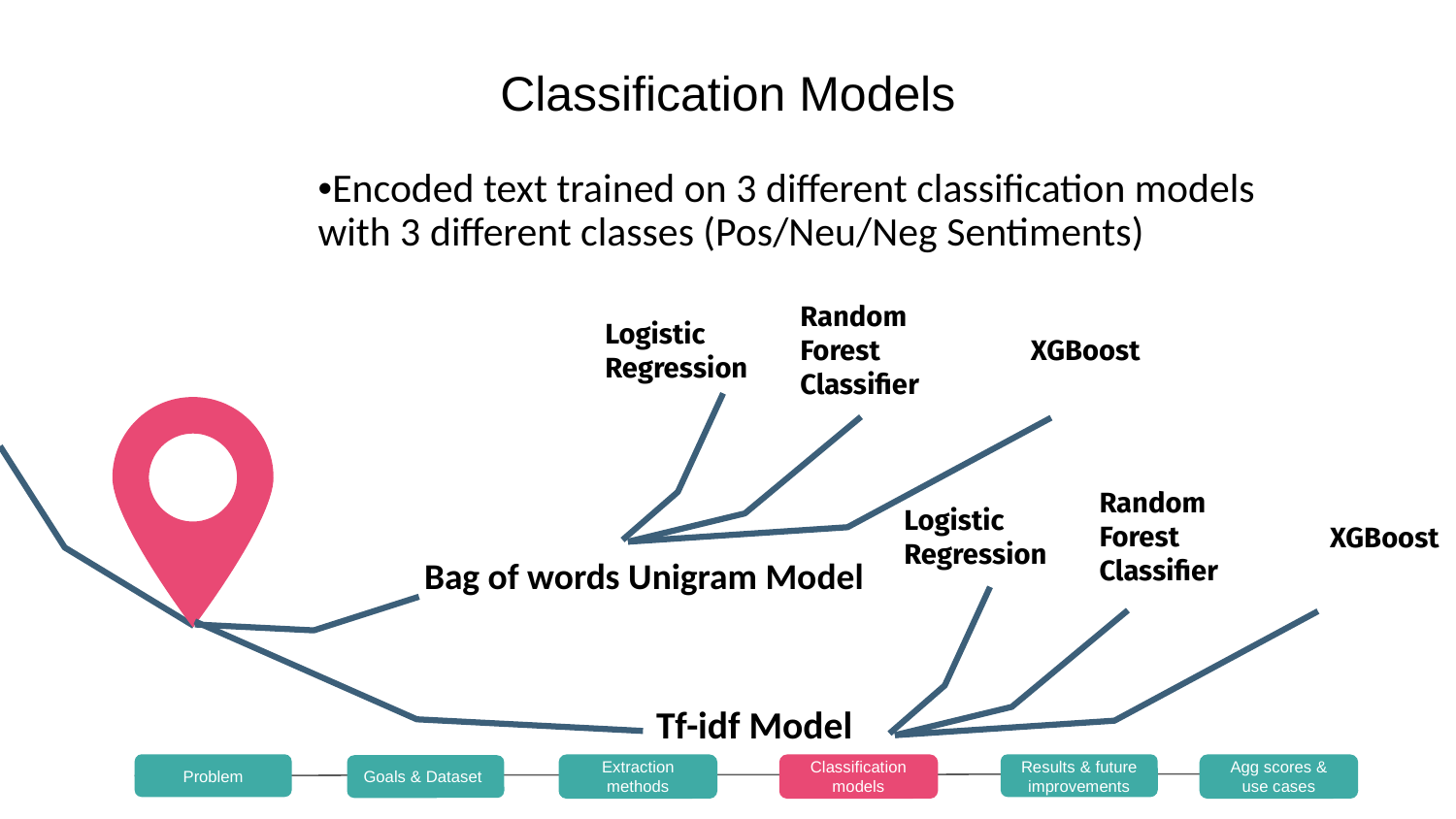

# Classification Models
•Encoded text trained on 3 different classification models with 3 different classes (Pos/Neu/Neg Sentiments)

Random Forest Classifier

Logistic Regression
XGBoost

Random Forest Classifier
Logistic Regression

XGBoost

Bag of words Unigram Model

Tf-idf Model
Problem
Results & future improvements
Goals & Dataset
Extraction methods
Classification models
Agg scores & use cases